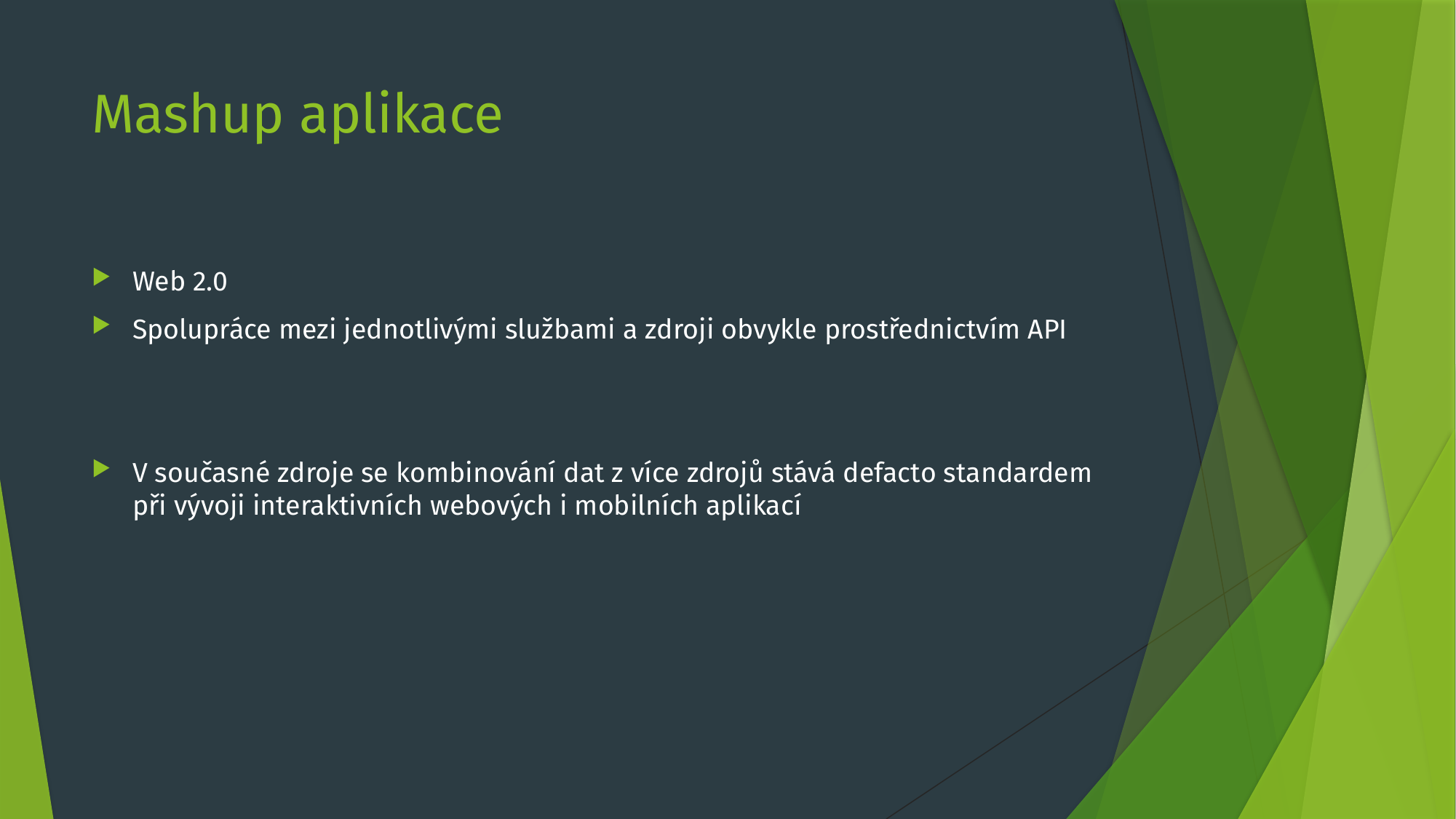

# Mashup aplikace
Web 2.0
Spolupráce mezi jednotlivými službami a zdroji obvykle prostřednictvím API

V současné zdroje se kombinování dat z více zdrojů stává defacto standardem při vývoji interaktivních webových i mobilních aplikací